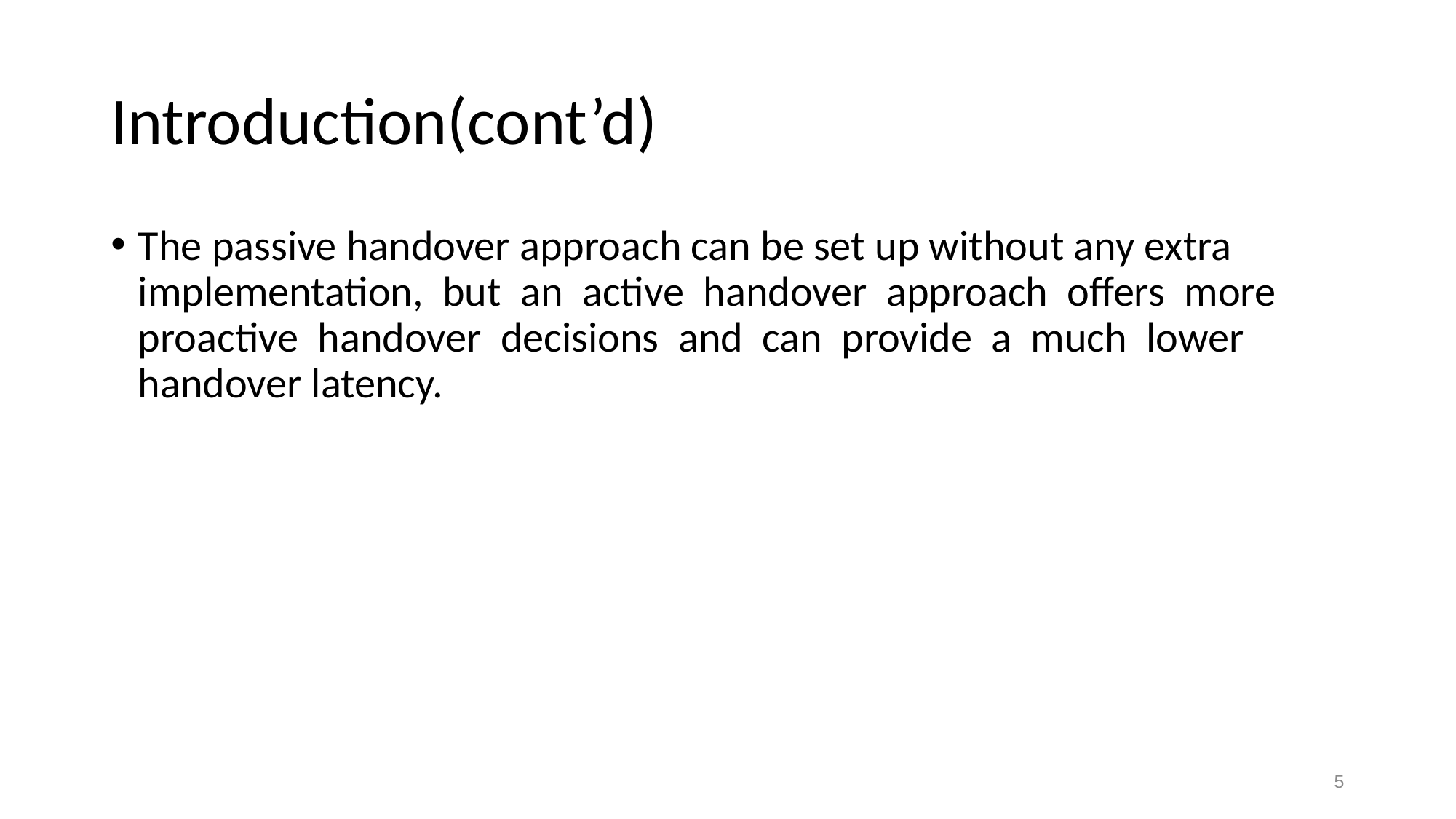

# Introduction(cont’d)
The passive handover approach can be set up without any extra implementation,  but  an  active  handover  approach  offers  more proactive  handover  decisions  and  can  provide  a  much  lower handover latency.
5